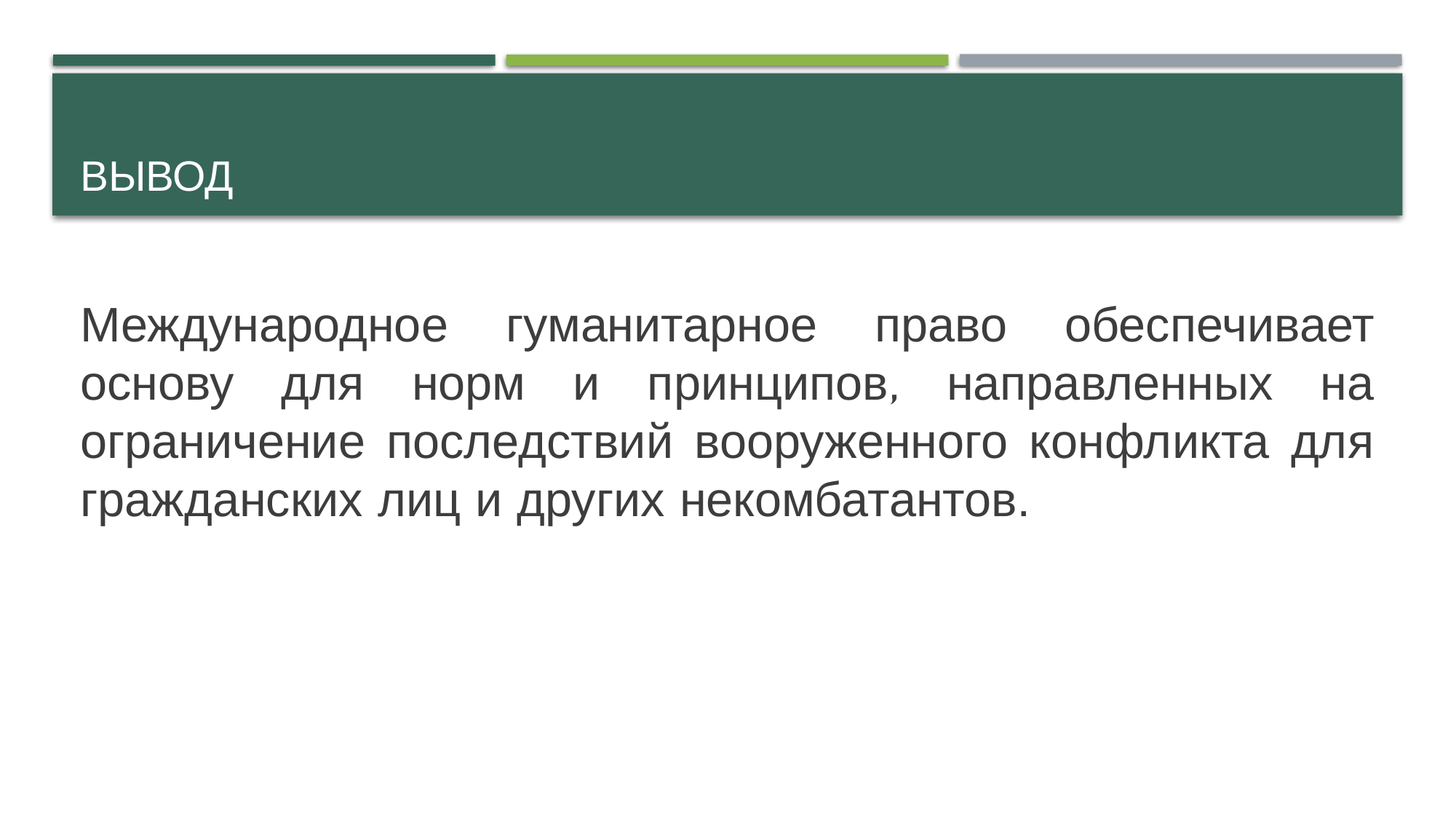

# ВЫВОД
Международное гуманитарное право обеспечивает основу для норм и принципов, направленных на ограничение последствий вооруженного конфликта для гражданских лиц и других некомбатантов.